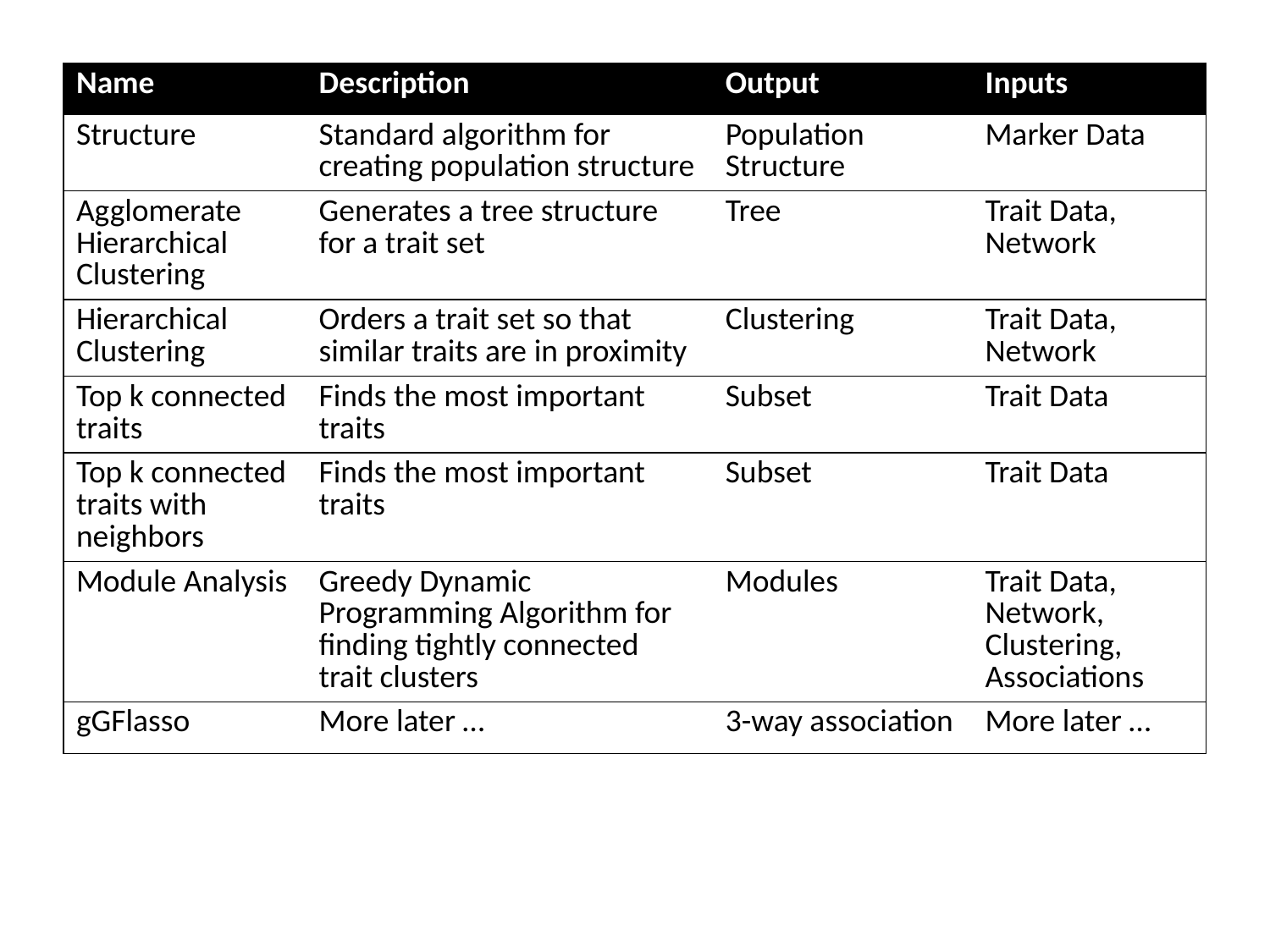

| Name | Description | Output | Inputs |
| --- | --- | --- | --- |
| Structure | Standard algorithm for creating population structure | Population Structure | Marker Data |
| Agglomerate Hierarchical Clustering | Generates a tree structure for a trait set | Tree | Trait Data, Network |
| Hierarchical Clustering | Orders a trait set so that similar traits are in proximity | Clustering | Trait Data, Network |
| Top k connected traits | Finds the most important traits | Subset | Trait Data |
| Top k connected traits with neighbors | Finds the most important traits | Subset | Trait Data |
| Module Analysis | Greedy Dynamic Programming Algorithm for finding tightly connected trait clusters | Modules | Trait Data, Network, Clustering, Associations |
| gGFlasso | More later … | 3-way association | More later … |